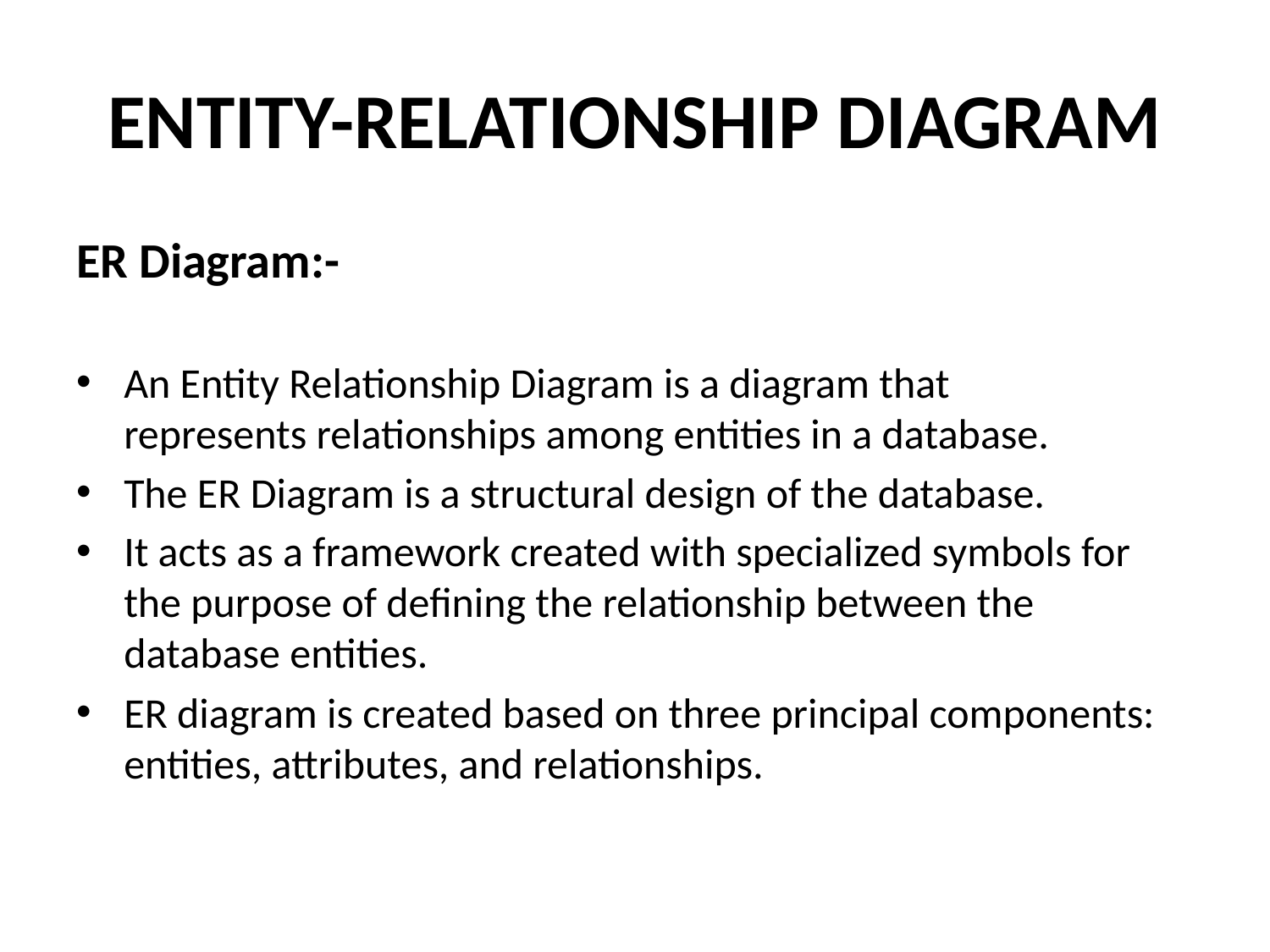

# ENTITY-RELATIONSHIP DIAGRAM
ER Diagram:-

An Entity Relationship Diagram is a diagram that           represents relationships among entities in a database.
The ER Diagram is a structural design of the database.
It acts as a framework created with specialized symbols for the purpose of defining the relationship between the database entities.
ER diagram is created based on three principal components: entities, attributes, and relationships.